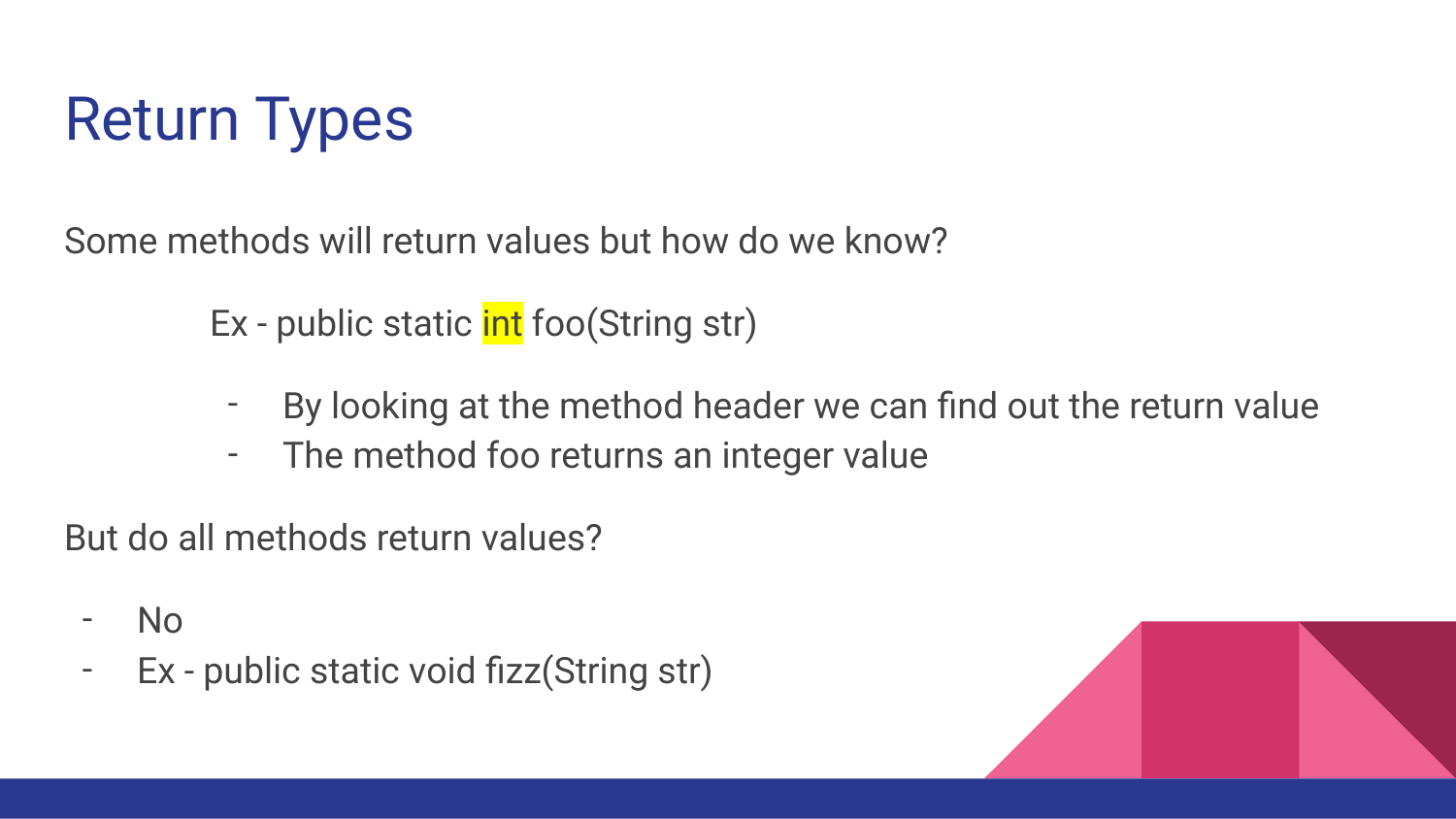

# Return Types
Some methods will return values but how do we know?
	Ex - public static int foo(String str)
By looking at the method header we can find out the return value
The method foo returns an integer value
But do all methods return values?
No
Ex - public static void fizz(String str)